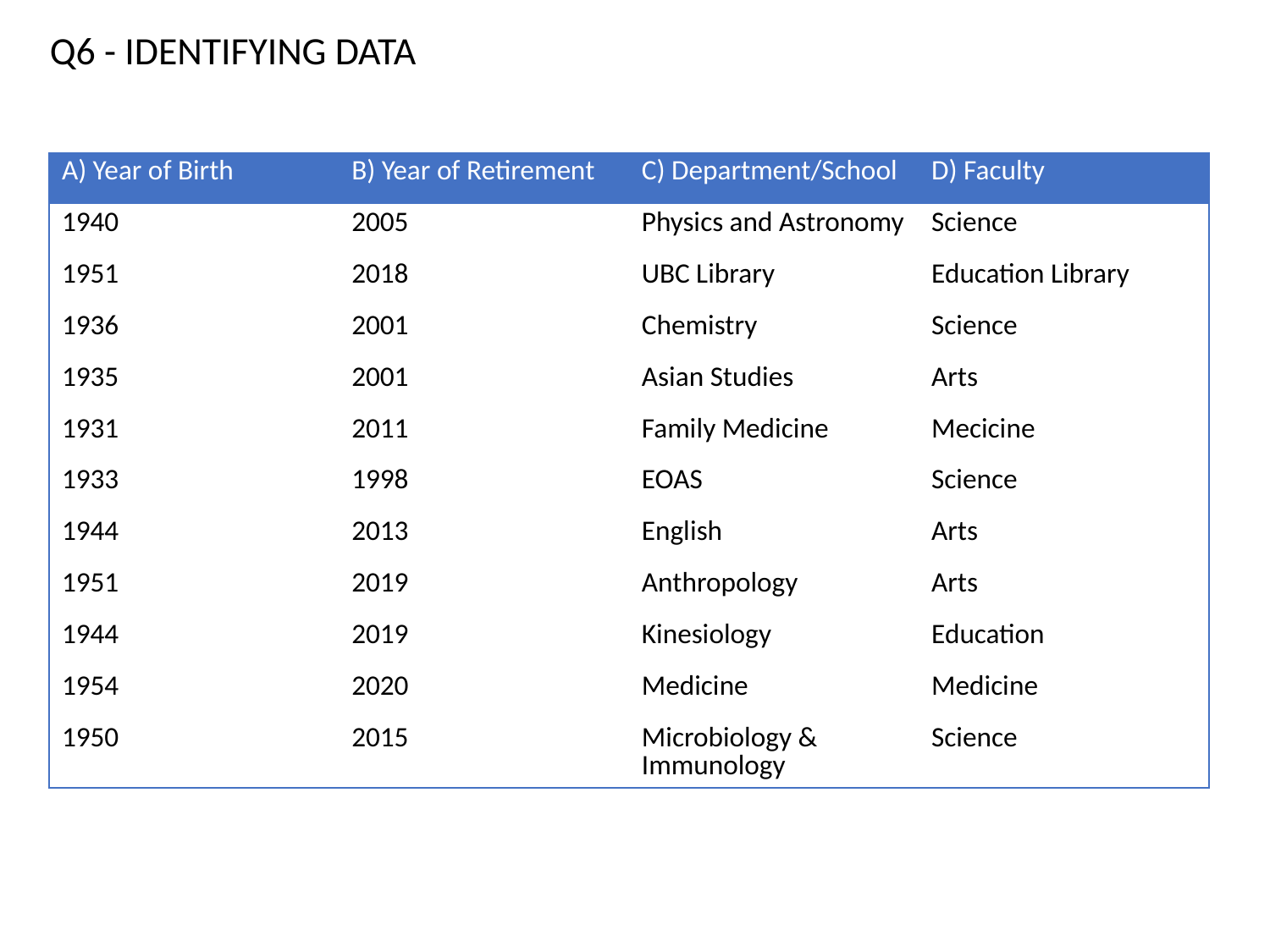

Q6 - IDENTIFYING DATA
| A) Year of Birth | B) Year of Retirement | C) Department/School | D) Faculty |
| --- | --- | --- | --- |
| 1940 | 2005 | Physics and Astronomy | Science |
| 1951 | 2018 | UBC Library | Education Library |
| 1936 | 2001 | Chemistry | Science |
| 1935 | 2001 | Asian Studies | Arts |
| 1931 | 2011 | Family Medicine | Mecicine |
| 1933 | 1998 | EOAS | Science |
| 1944 | 2013 | English | Arts |
| 1951 | 2019 | Anthropology | Arts |
| 1944 | 2019 | Kinesiology | Education |
| 1954 | 2020 | Medicine | Medicine |
| 1950 | 2015 | Microbiology & Immunology | Science |